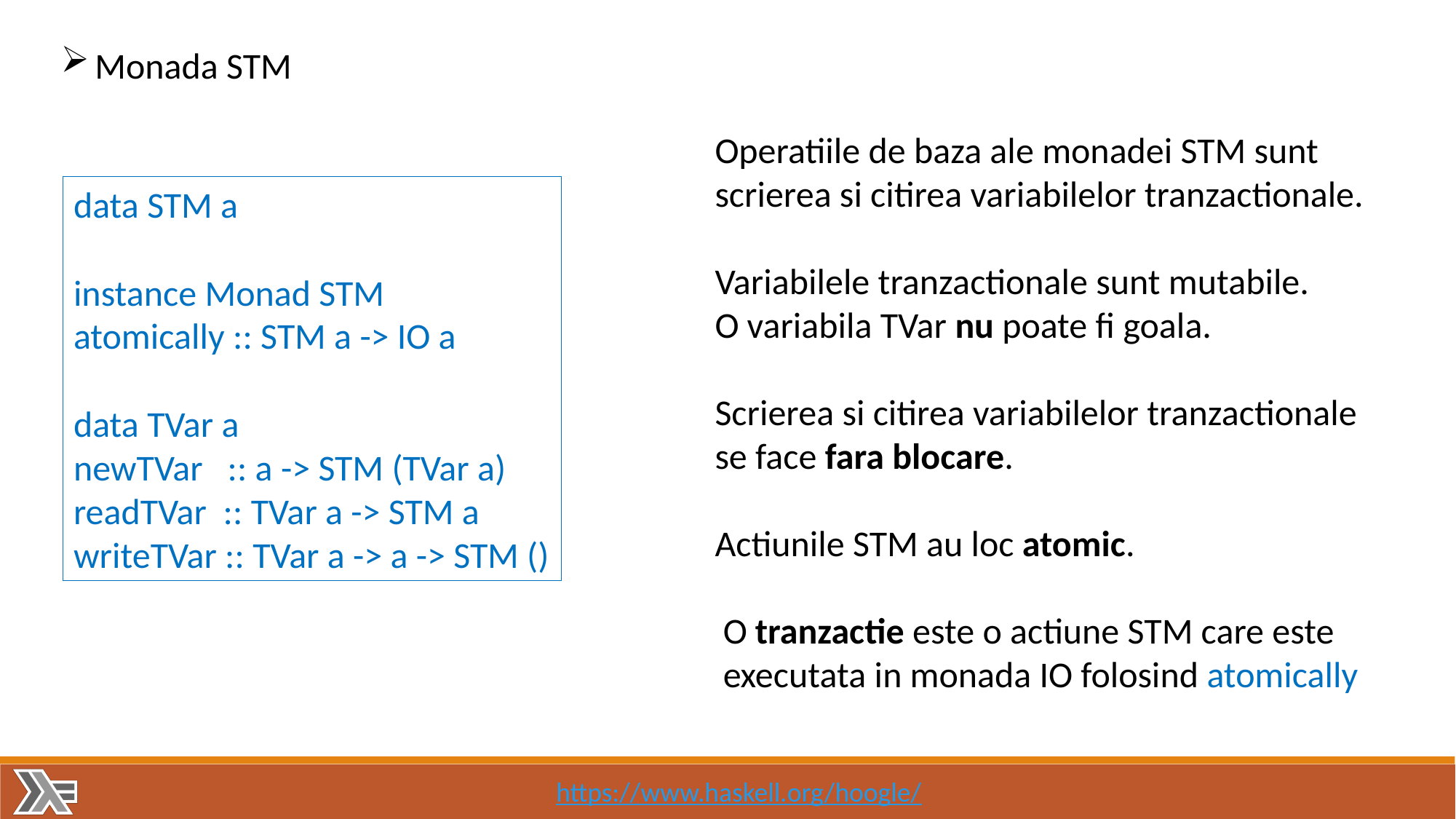

Monada STM
Operatiile de baza ale monadei STM sunt
scrierea si citirea variabilelor tranzactionale.

Variabilele tranzactionale sunt mutabile.
O variabila TVar nu poate fi goala.

Scrierea si citirea variabilelor tranzactionale
se face fara blocare.

Actiunile STM au loc atomic.

 O tranzactie este o actiune STM care este
 executata in monada IO folosind atomically
data STM a

instance Monad STM
atomically :: STM a -> IO a

data TVar a
newTVar   :: a -> STM (TVar a)
readTVar  :: TVar a -> STM a
writeTVar :: TVar a -> a -> STM ()